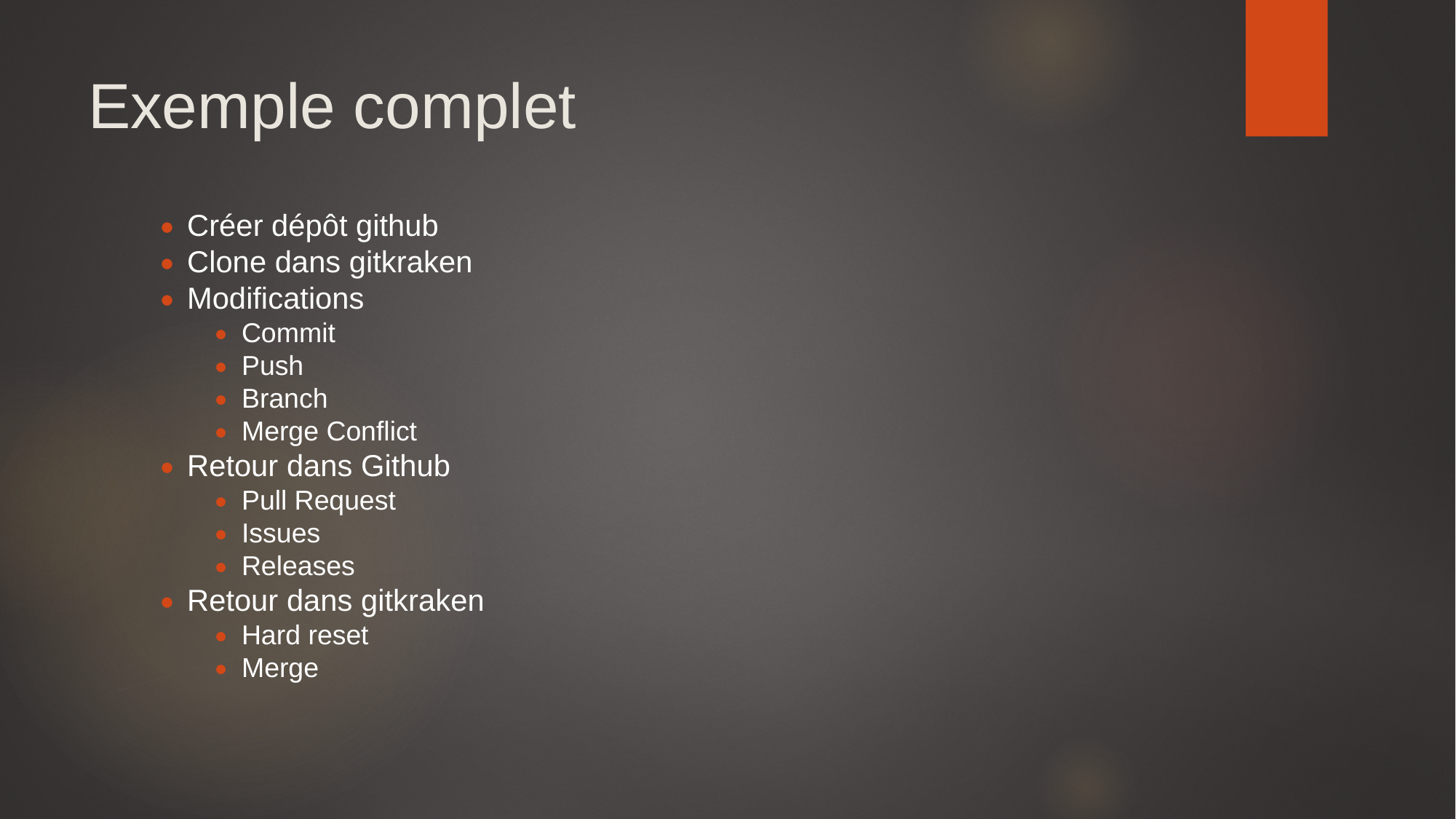

# Exemple complet
Créer dépôt github
Clone dans gitkraken
Modifications
Commit
Push
Branch
Merge Conflict
Retour dans Github
Pull Request
Issues
Releases
Retour dans gitkraken
Hard reset
Merge